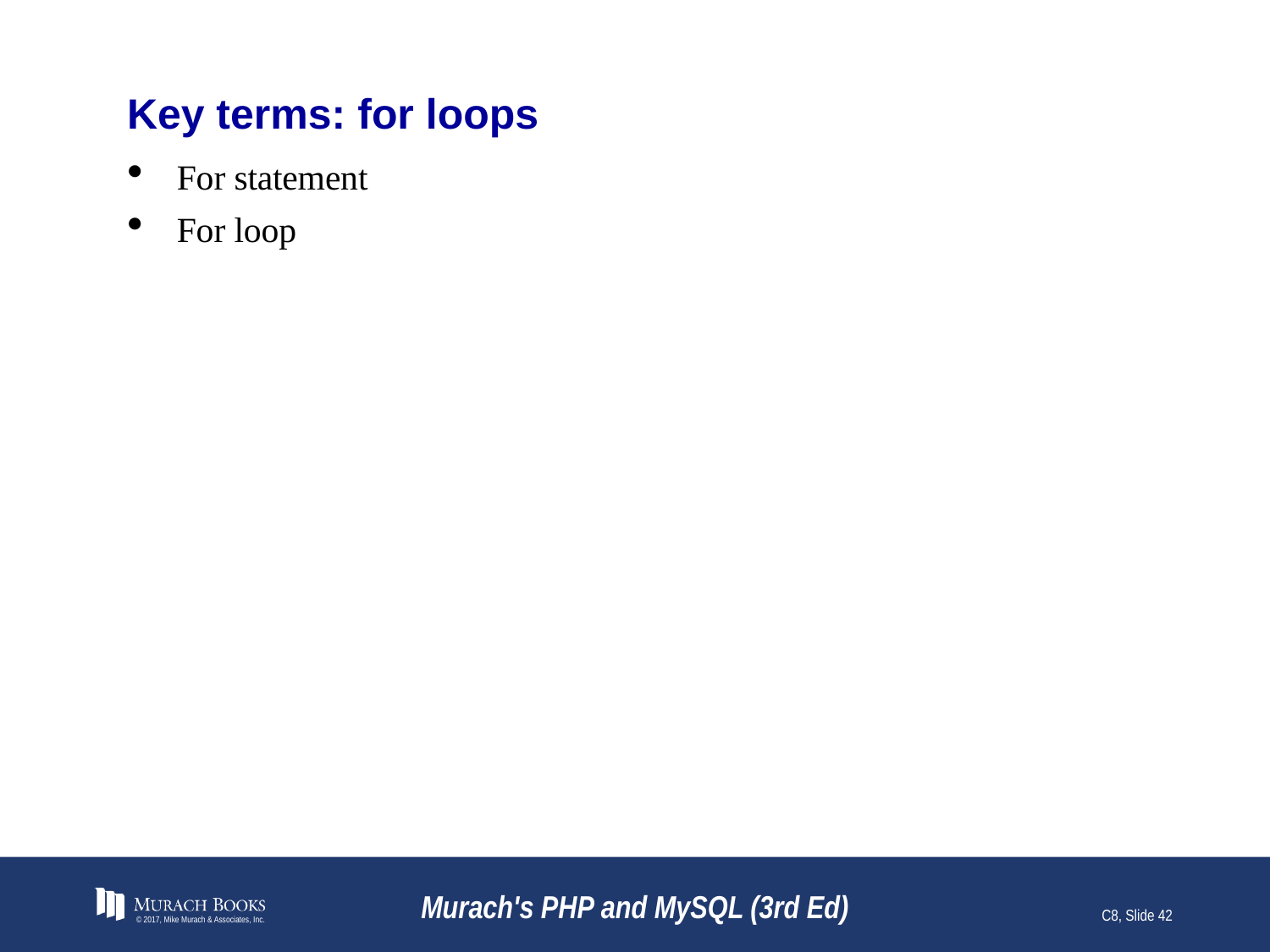

# Key terms: for loops
For statement
For loop

© 2017, Mike Murach & Associates, Inc.
Murach's PHP and MySQL (3rd Ed)

C8, Slide 42